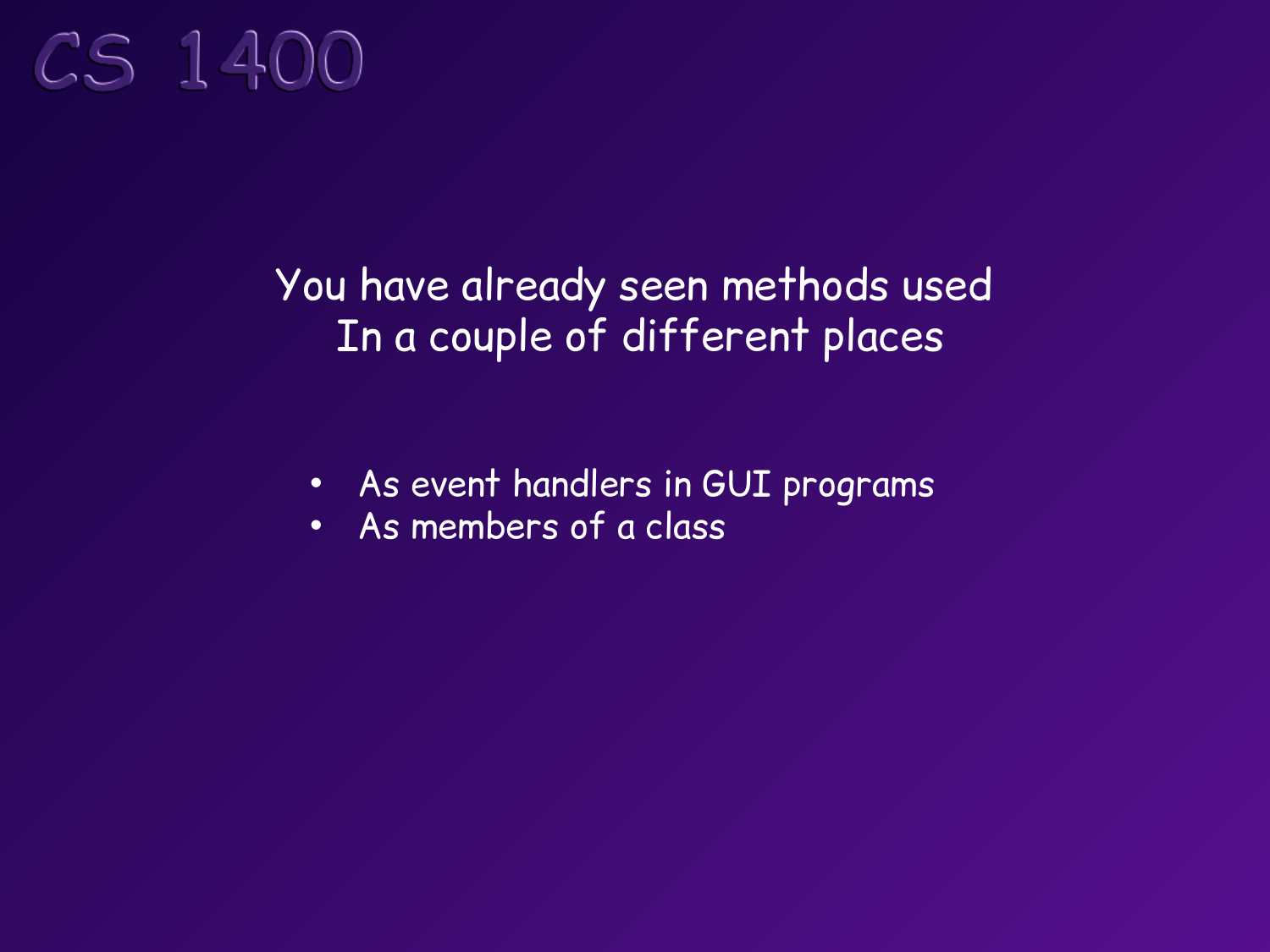

You have already seen methods used
In a couple of different places
As event handlers in GUI programs
As members of a class